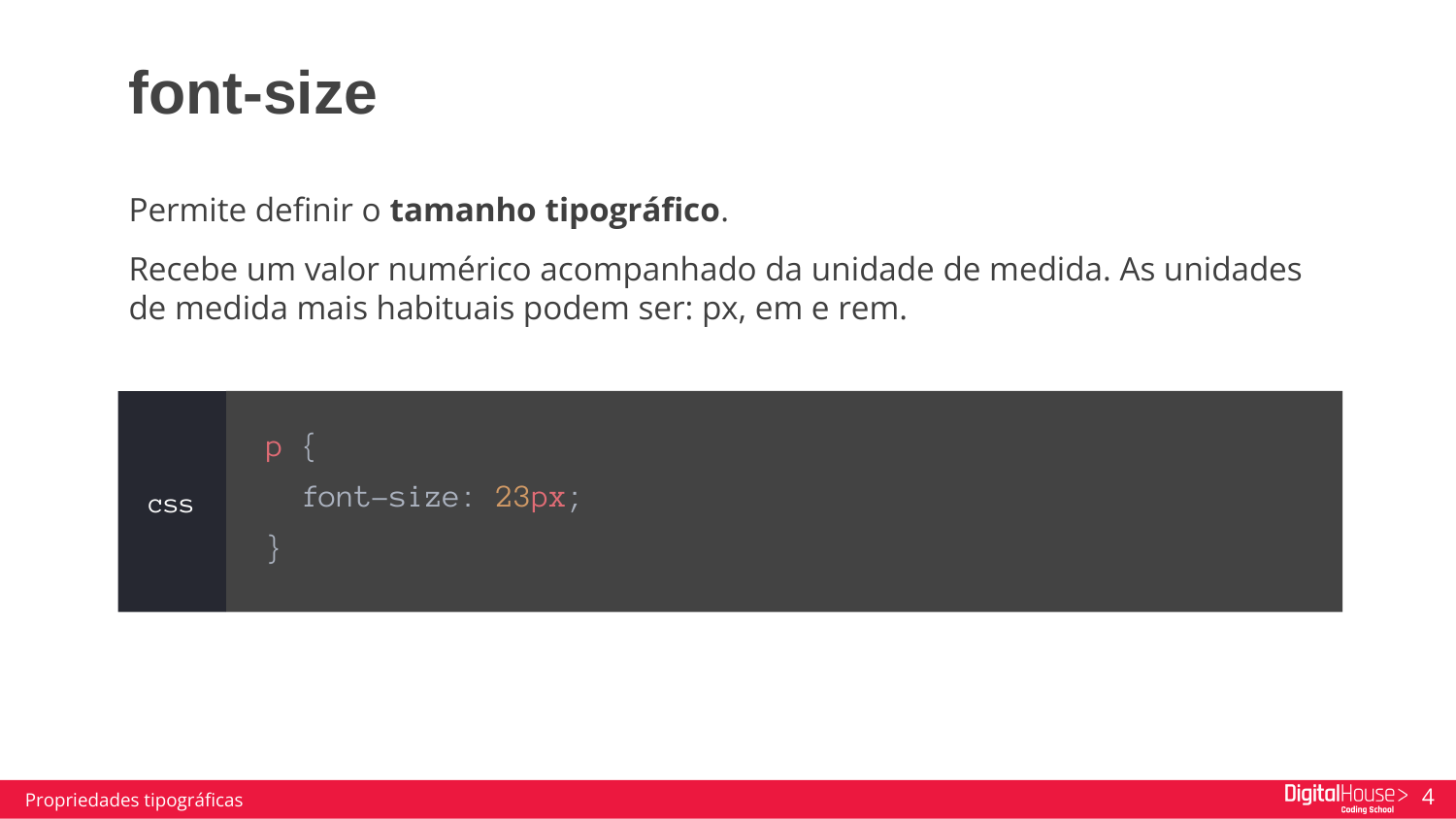

font-size
Permite definir o tamanho tipográfico.
Recebe um valor numérico acompanhado da unidade de medida. As unidades de medida mais habituais podem ser: px, em e rem.
p {
  font-size: 23px;
}
css